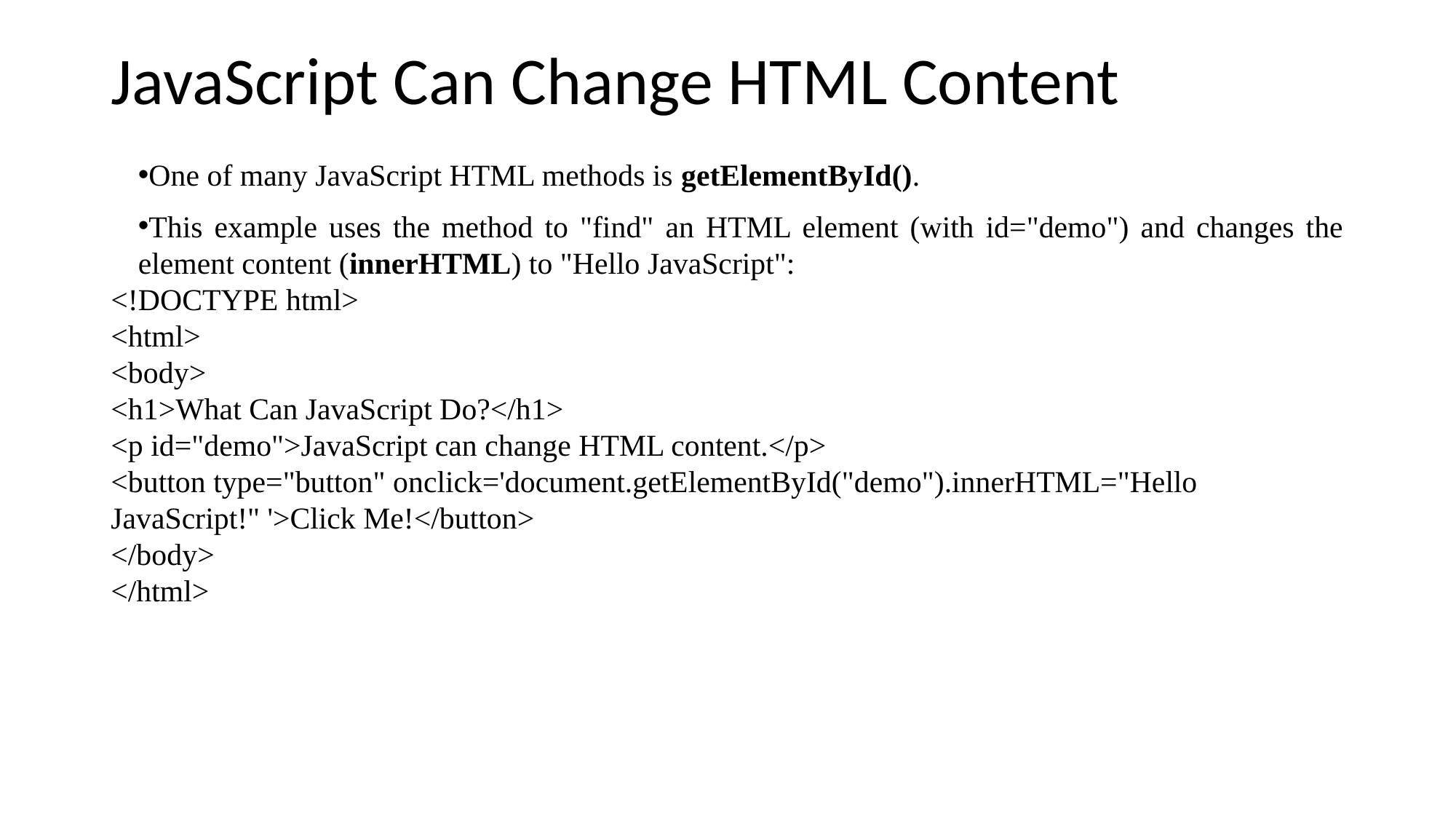

# JavaScript Can Change HTML Content
One of many JavaScript HTML methods is getElementById().
This example uses the method to "find" an HTML element (with id="demo") and changes the element content (innerHTML) to "Hello JavaScript":
<!DOCTYPE html>
<html>
<body>
<h1>What Can JavaScript Do?</h1>
<p id="demo">JavaScript can change HTML content.</p>
<button type="button" onclick='document.getElementById("demo").innerHTML="Hello JavaScript!" '>Click Me!</button>
</body>
</html>